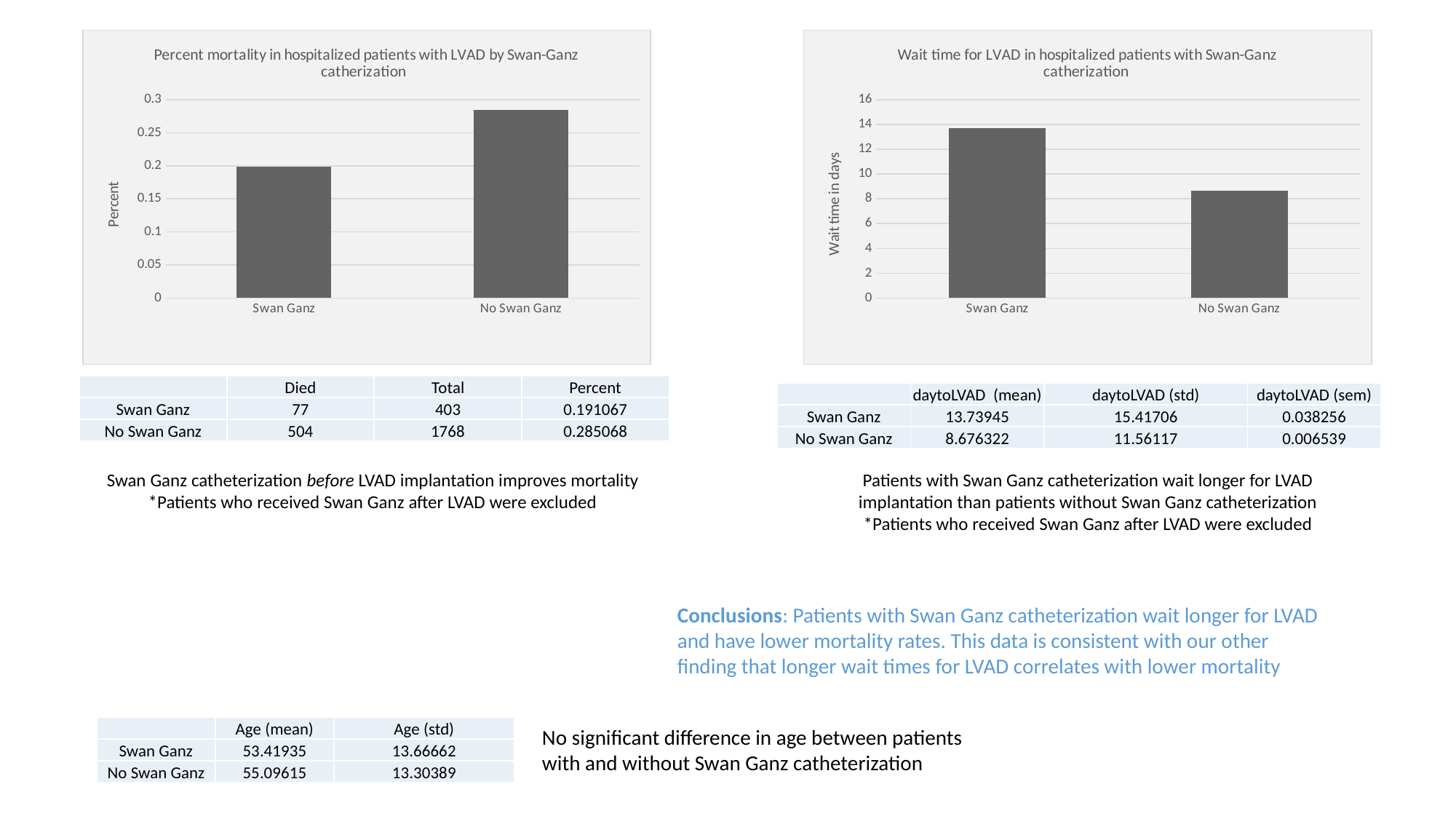

### Chart: Percent mortality in hospitalized patients with LVAD by Swan-Ganz catherization

| Category | Percent |
|---|---|
| Swan Ganz | 0.19907407407407407 |
| No Swan Ganz | 0.28506787330316746 |

### Chart: Wait time for LVAD in hospitalized patients with Swan-Ganz catherization

| Category |  |
|---|---|
| Swan Ganz | 13.739454094292803 |
| No Swan Ganz | 8.676322418136019 |
|  | Died | Total | Percent |
| --- | --- | --- | --- |
| Swan Ganz | 77 | 403 | 0.191067 |
| No Swan Ganz | 504 | 1768 | 0.285068 |
|  | daytoLVAD (mean) | daytoLVAD (std) | daytoLVAD (sem) |
| --- | --- | --- | --- |
| Swan Ganz | 13.73945 | 15.41706 | 0.038256 |
| No Swan Ganz | 8.676322 | 11.56117 | 0.006539 |
Swan Ganz catheterization before LVAD implantation improves mortality
*Patients who received Swan Ganz after LVAD were excluded
Patients with Swan Ganz catheterization wait longer for LVAD implantation than patients without Swan Ganz catheterization
*Patients who received Swan Ganz after LVAD were excluded
Conclusions: Patients with Swan Ganz catheterization wait longer for LVAD and have lower mortality rates. This data is consistent with our other finding that longer wait times for LVAD correlates with lower mortality
|  | Age (mean) | Age (std) |
| --- | --- | --- |
| Swan Ganz | 53.41935 | 13.66662 |
| No Swan Ganz | 55.09615 | 13.30389 |
No significant difference in age between patients with and without Swan Ganz catheterization